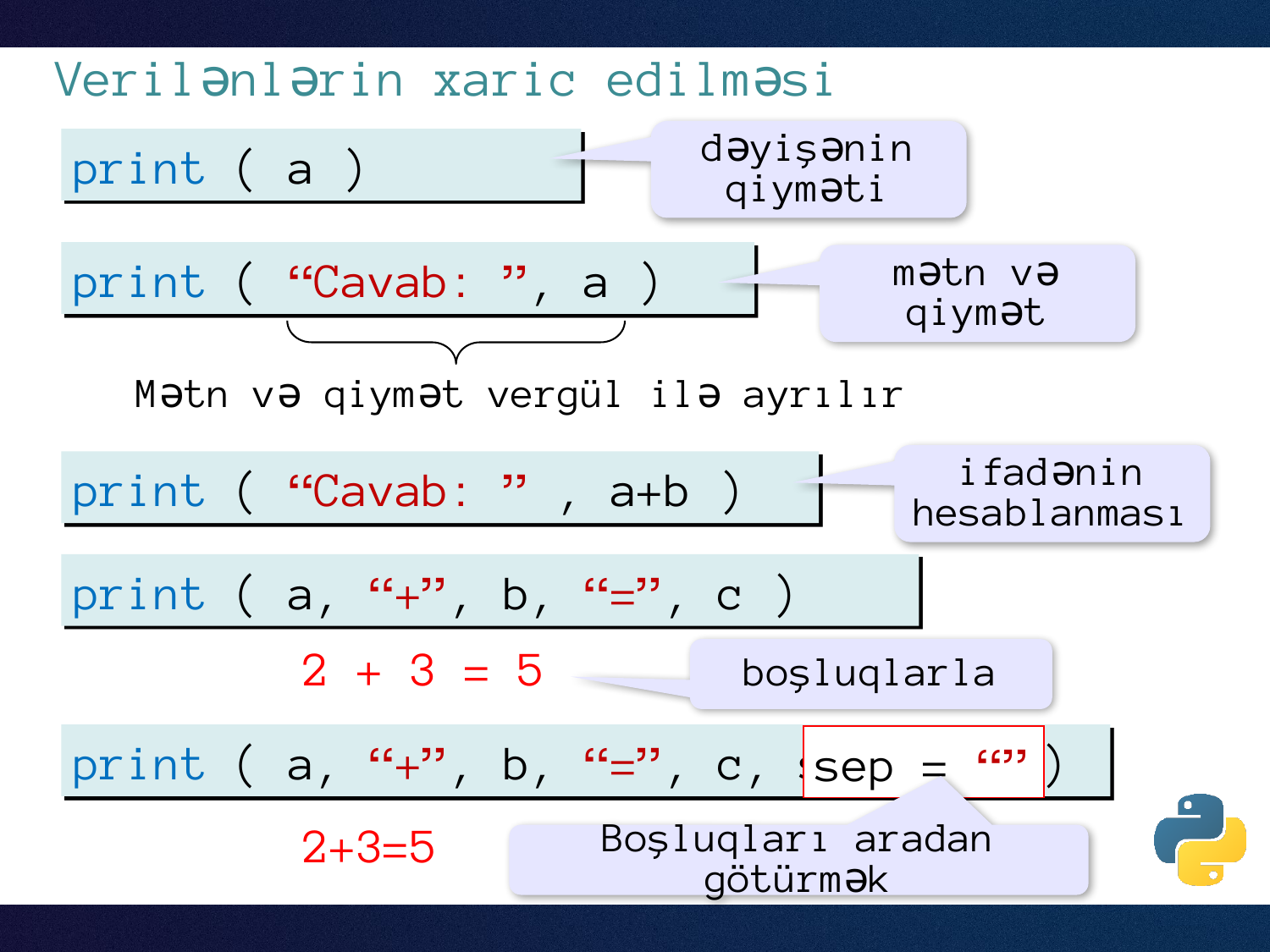

# Verilənlərin xaric edilməsi
dəyişənin qiyməti
print ( a )
print ( “Cavab: ”, a )
mətn və qiymət

Mətn və qiymət vergül ilə ayrılır
ifadənin hesablanması
print ( “Cavab: ” , a+b )
print ( a, “+”, b, “=”, c )
2 + 3 = 5
boşluqlarla
print ( a, “+”, b, “=”, c, sep = “” )
sep = “”
2+3=5
Boşluqları aradan götürmək